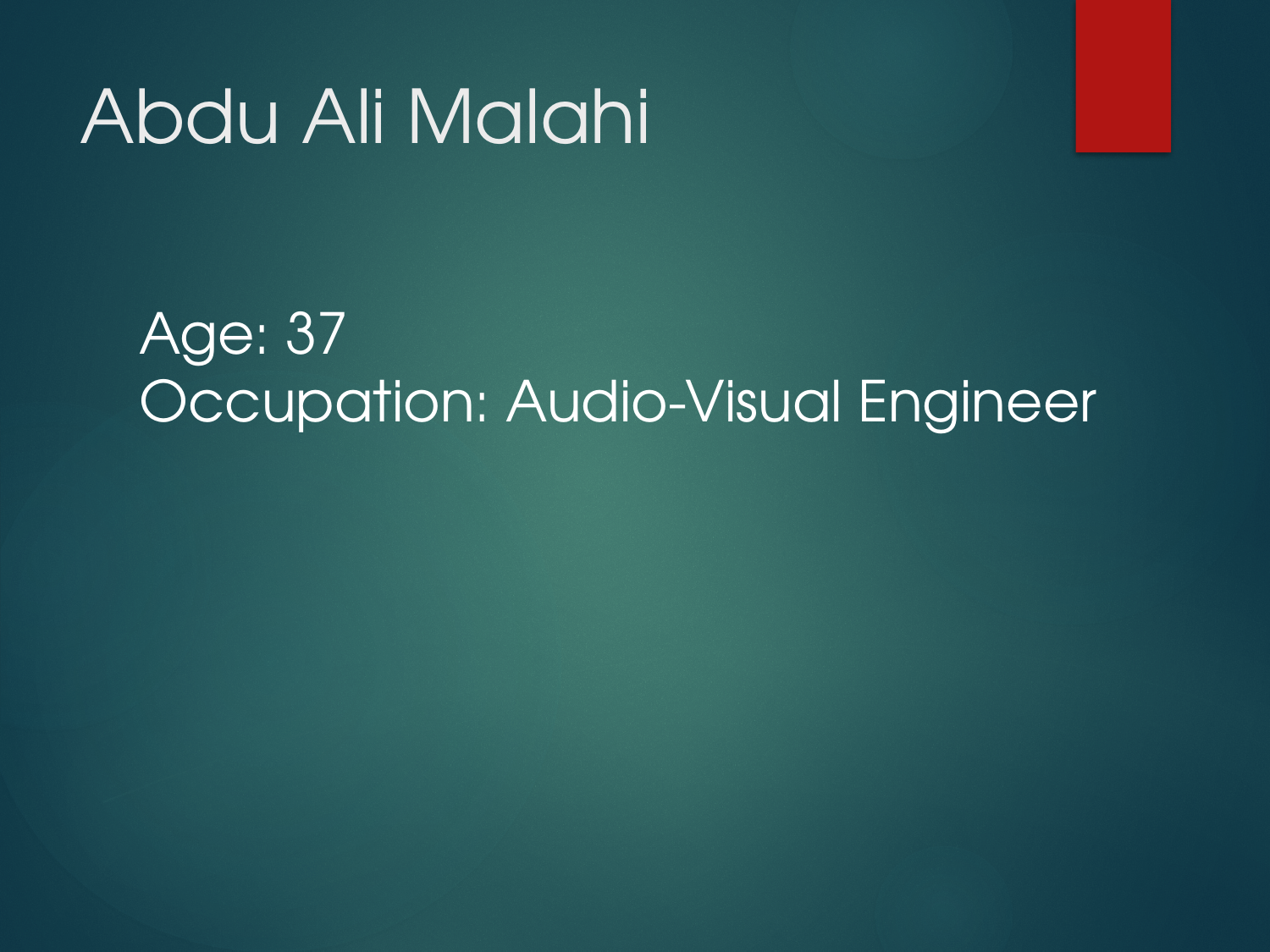

# Abdu Ali Malahi

Age: 37
Occupation: Audio-Visual Engineer